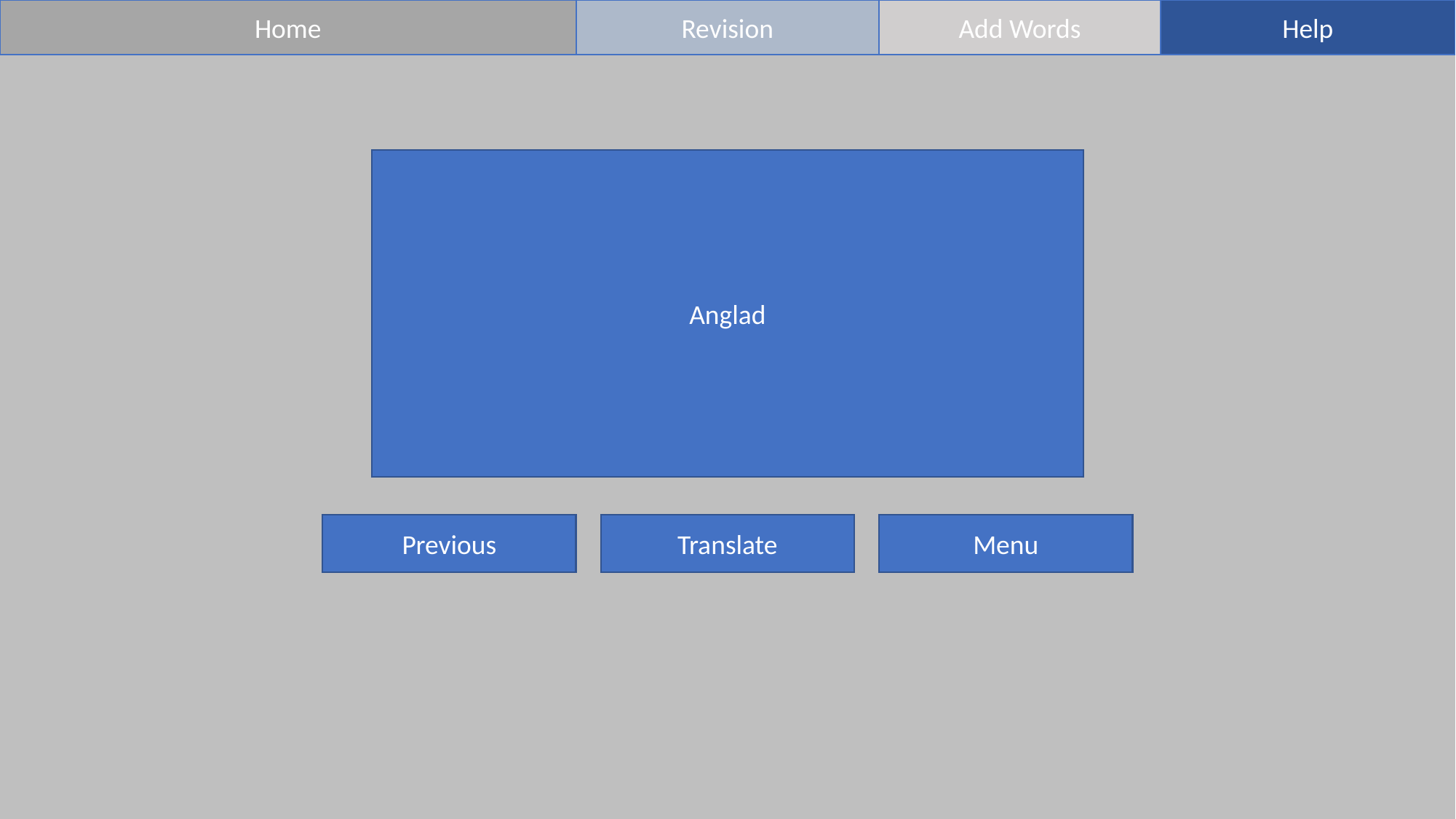

Home
Revision
Add Words
Help
Anglad
Previous
Translate
Menu